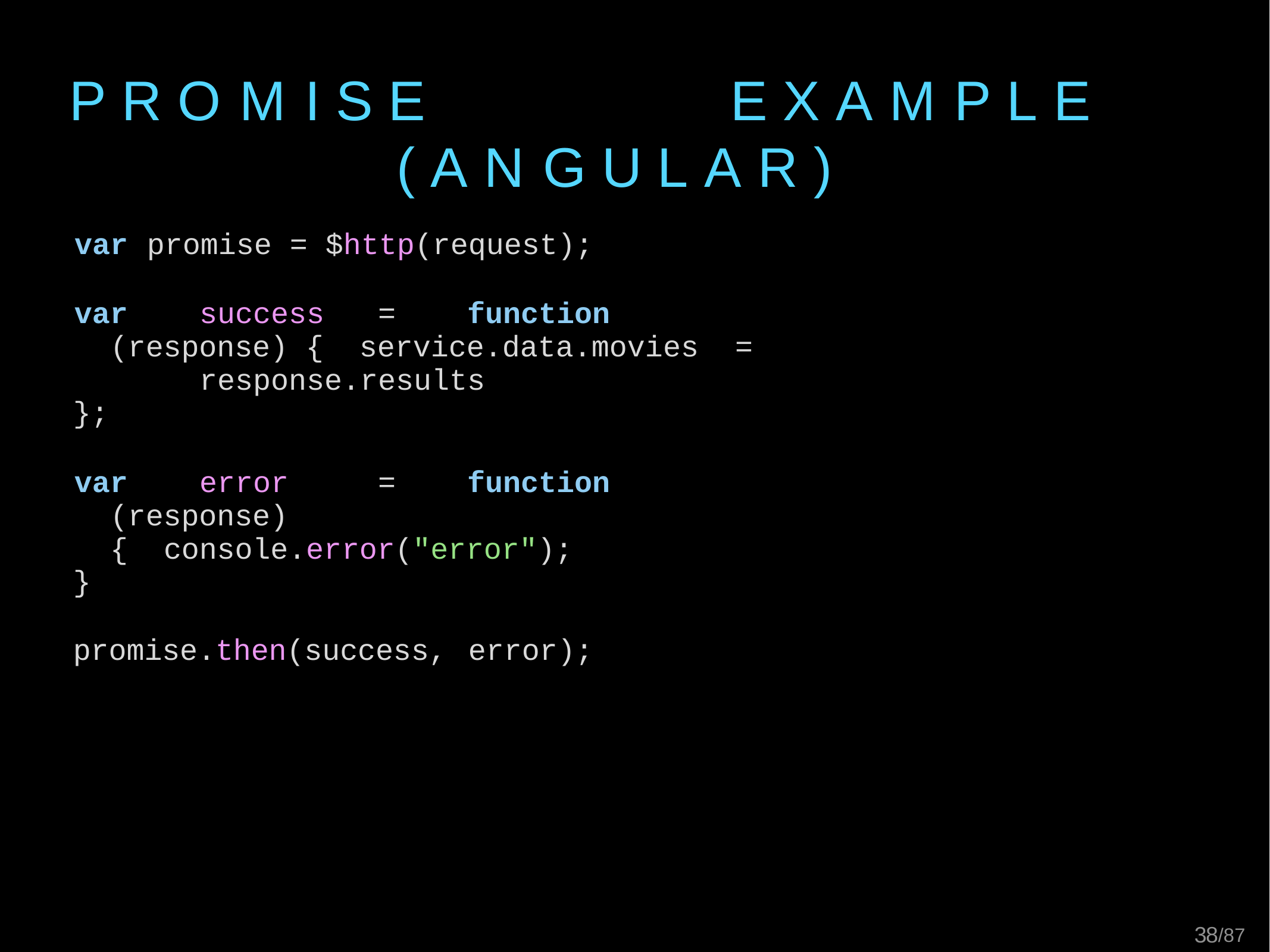

# P R O M I S E	E X A M P L E	( A N G U L A R )
var	promise	= $http(request);

var	success	=	function	(response) {  service.data.movies	=	response.results
};

var	error	=	function	(response) {  console.error("error");
}

promise.then(success,	error);
38/87